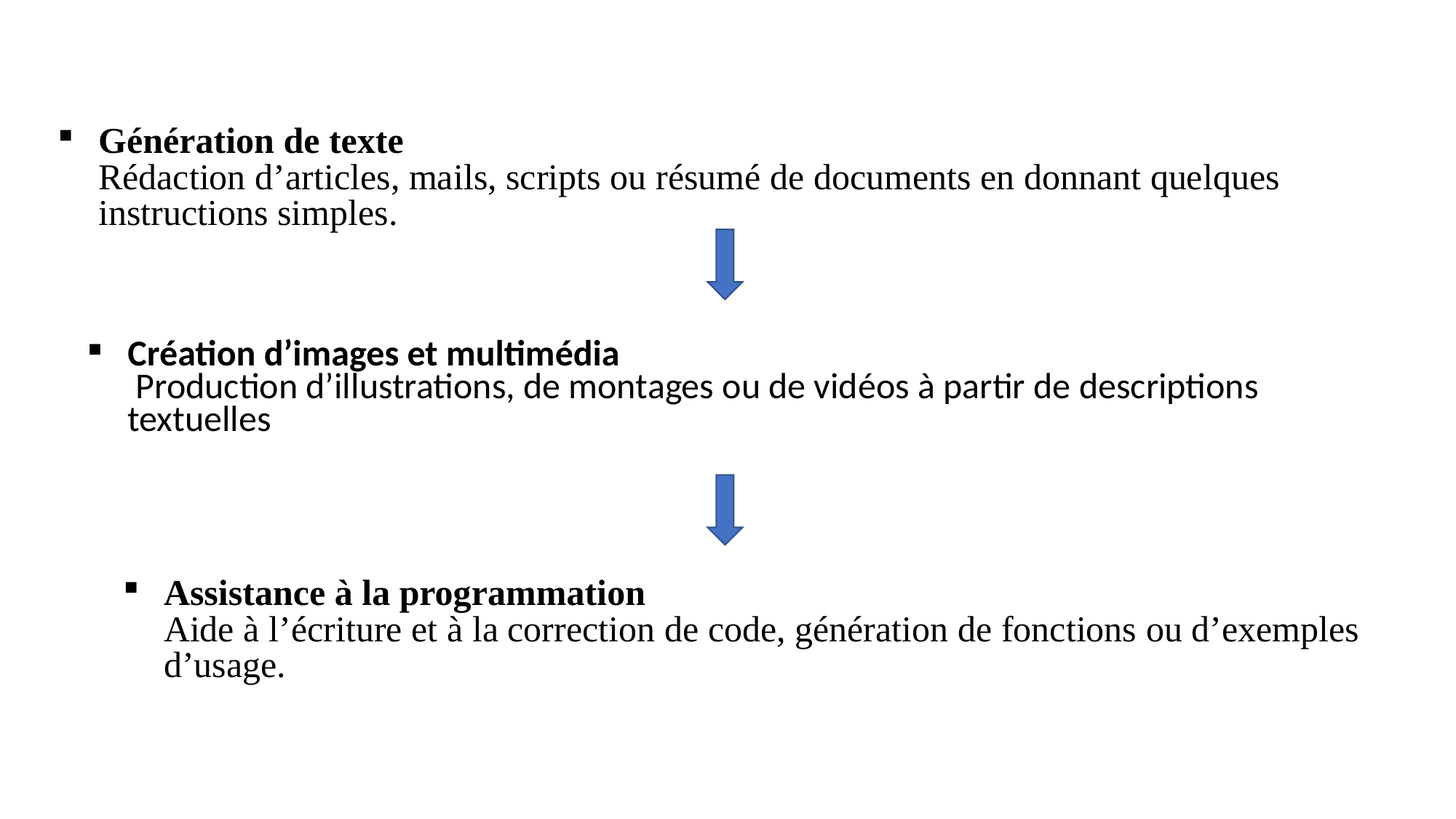

Génération de texte
Rédaction d’articles, mails, scripts ou résumé de documents en donnant quelques instructions simples.

Création d’images et multimédia
 Production d’illustrations, de montages ou de vidéos à partir de descriptions textuelles

Assistance à la programmation
Aide à l’écriture et à la correction de code, génération de fonctions ou d’exemples d’usage.